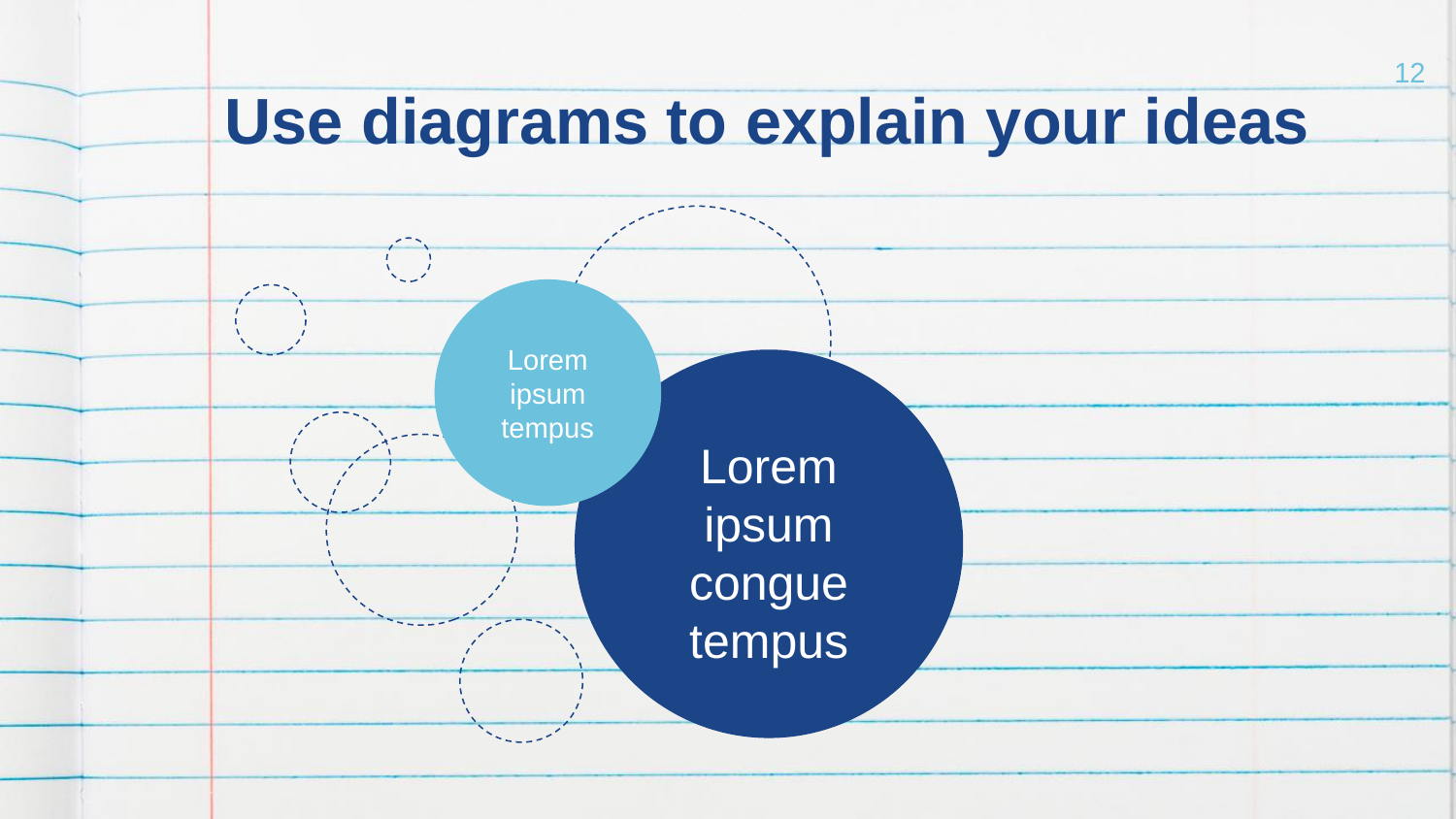

# Use diagrams to explain your ideas
12

Lorem ipsum tempus

Lorem ipsum congue tempus